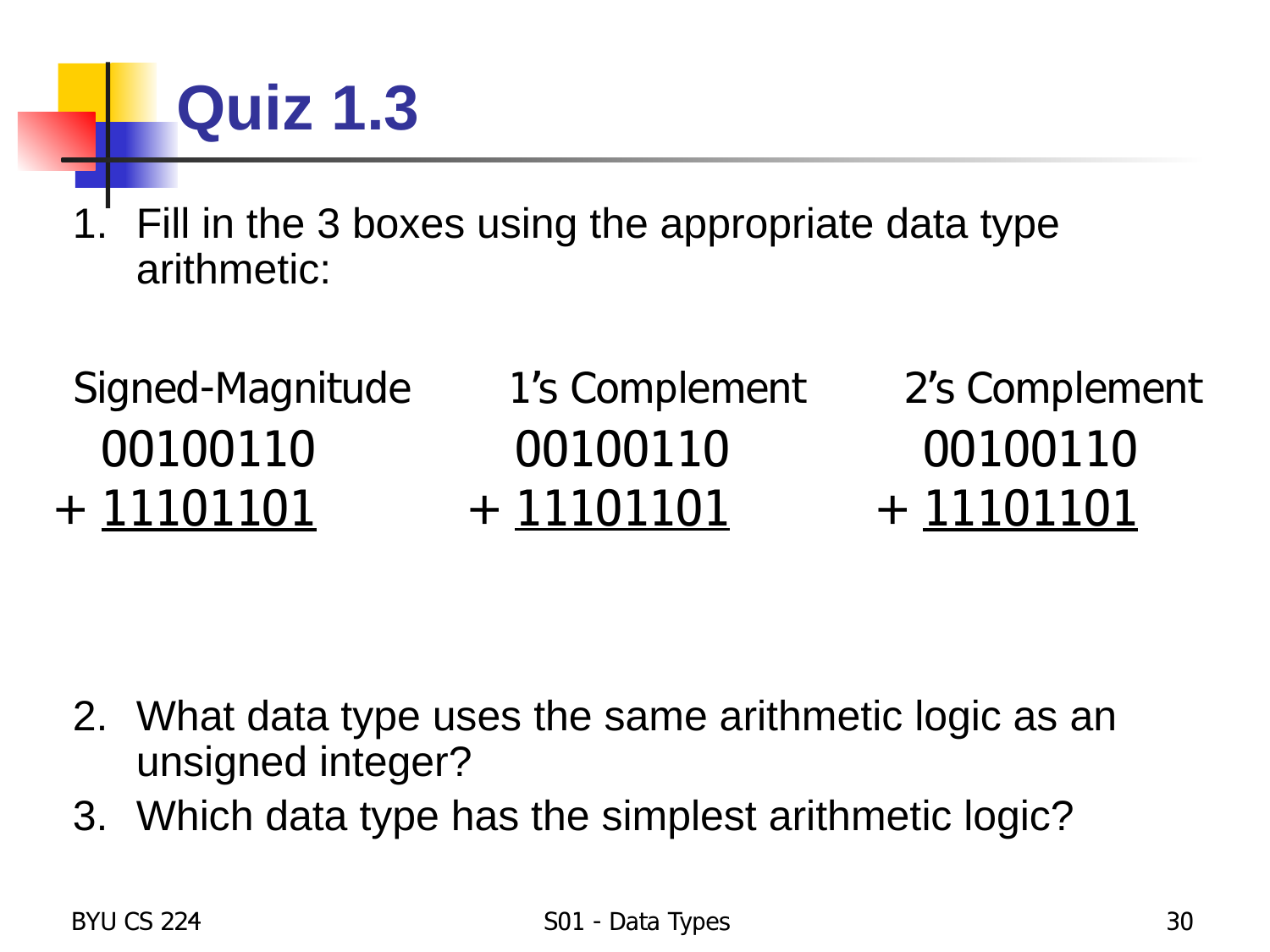

# Quiz 1.3
Fill in the 3 boxes using the appropriate data type arithmetic:

What data type uses the same arithmetic logic as an unsigned integer?
Which data type has the simplest arithmetic logic?

Signed-Magnitude
1’s Complement
2’s Complement
	00100110
+	11101101

	00100110
+	11101101
	00100110
+	11101101
BYU CS 224
S01 - Data Types
30